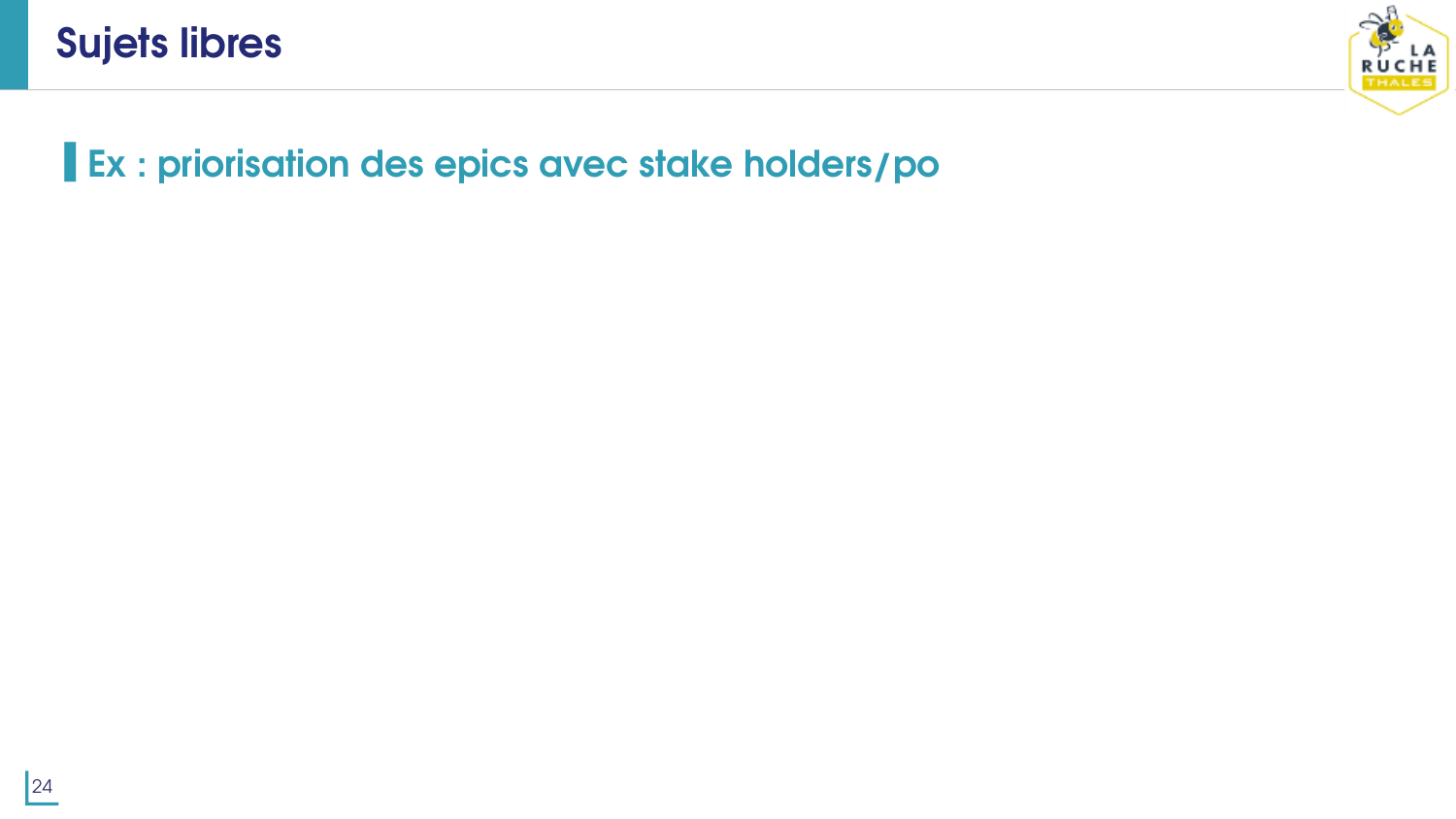

# Sujets libres
Ex : priorisation des epics avec stake holders/po